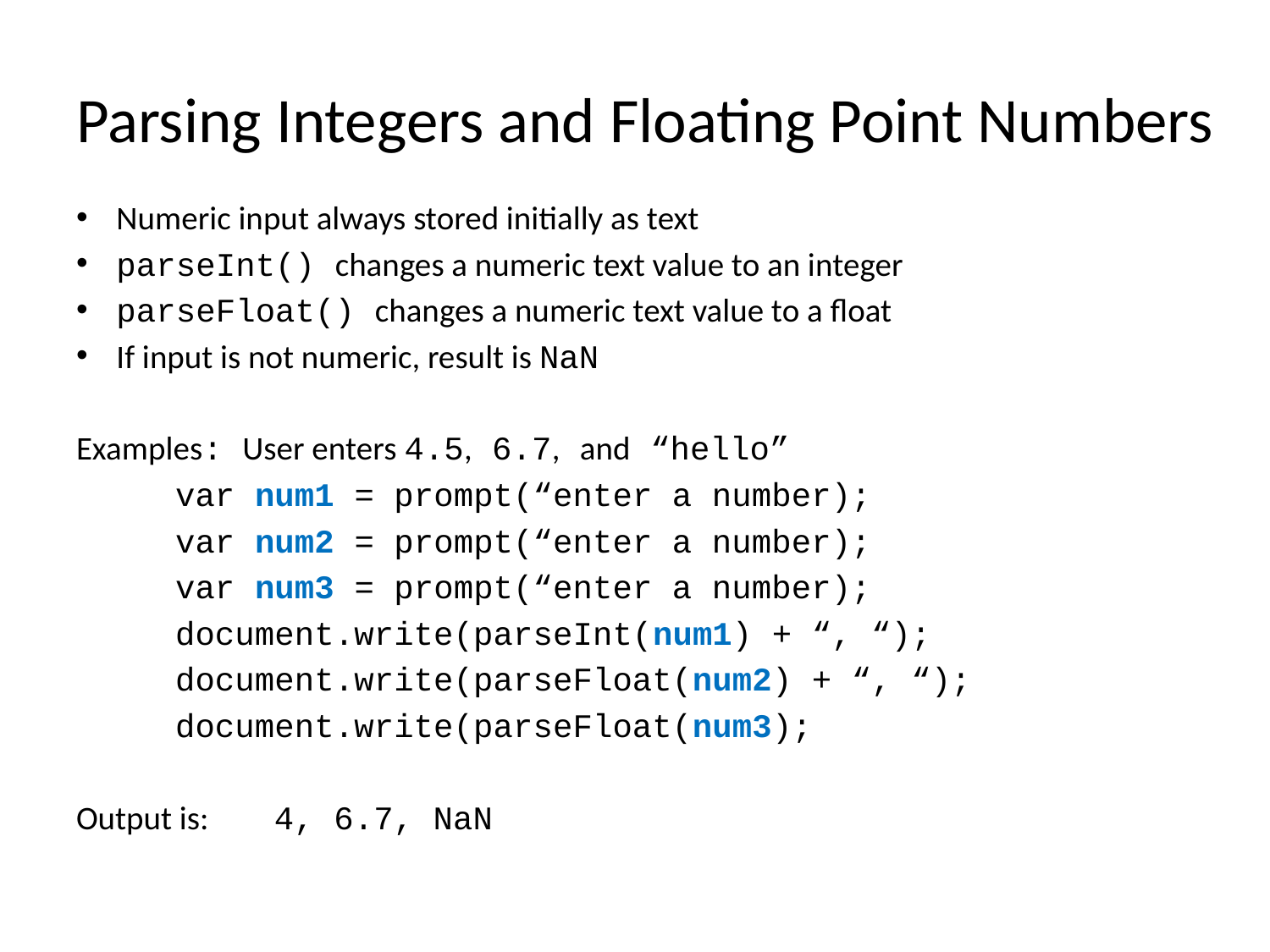

# Parsing Integers and Floating Point Numbers
Numeric input always stored initially as text
parseInt() changes a numeric text value to an integer
parseFloat() changes a numeric text value to a float
If input is not numeric, result is NaN

Examples: User enters 4.5, 6.7, and “hello”
	var num1 = prompt(“enter a number);
	var num2 = prompt(“enter a number);
	var num3 = prompt(“enter a number);
	document.write(parseInt(num1) + “, “);
	document.write(parseFloat(num2) + “, “);
	document.write(parseFloat(num3);

Output is:		4, 6.7, NaN